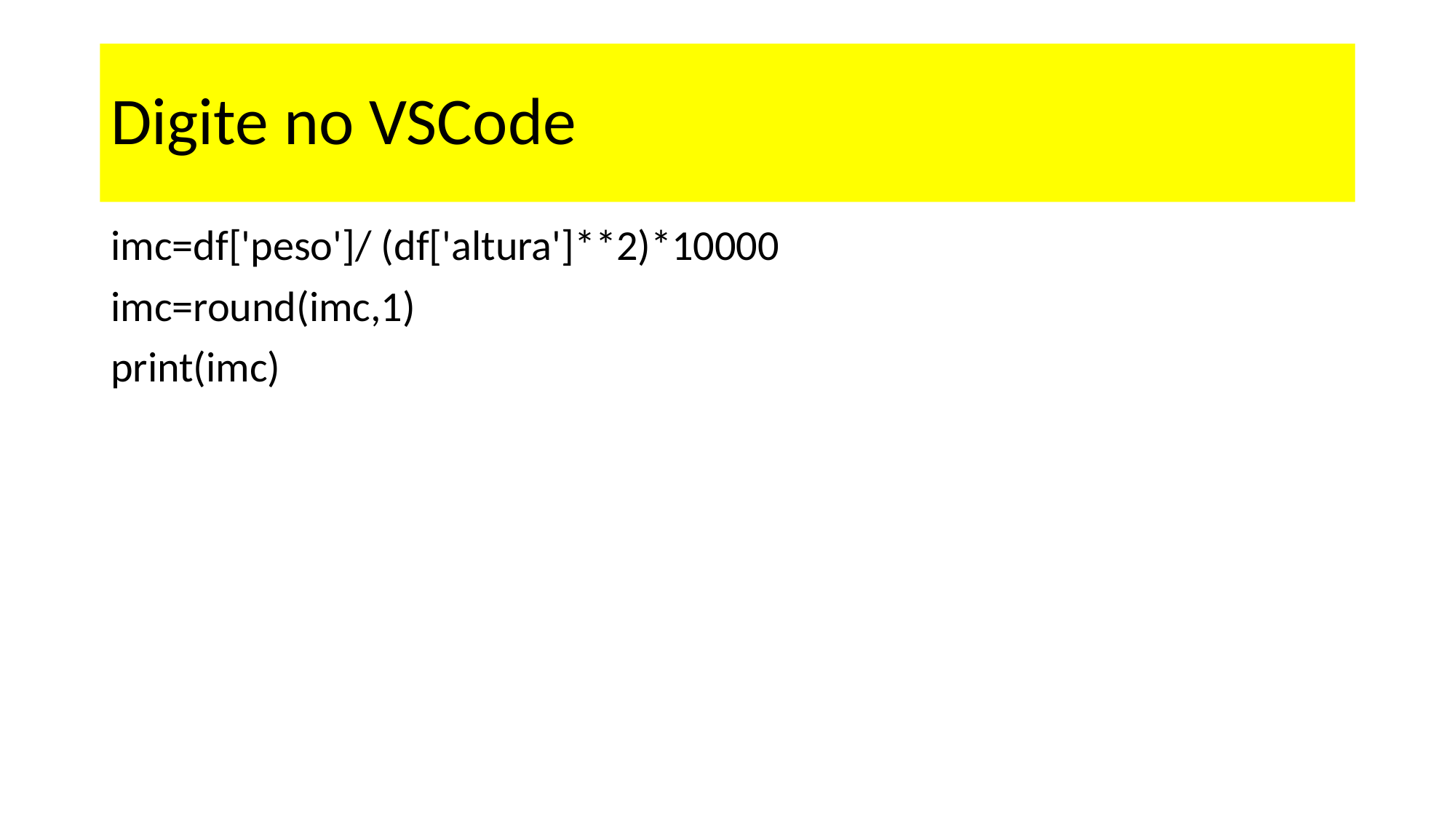

# Digite no VSCode
imc=df['peso']/ (df['altura']**2)*10000
imc=round(imc,1)
print(imc)